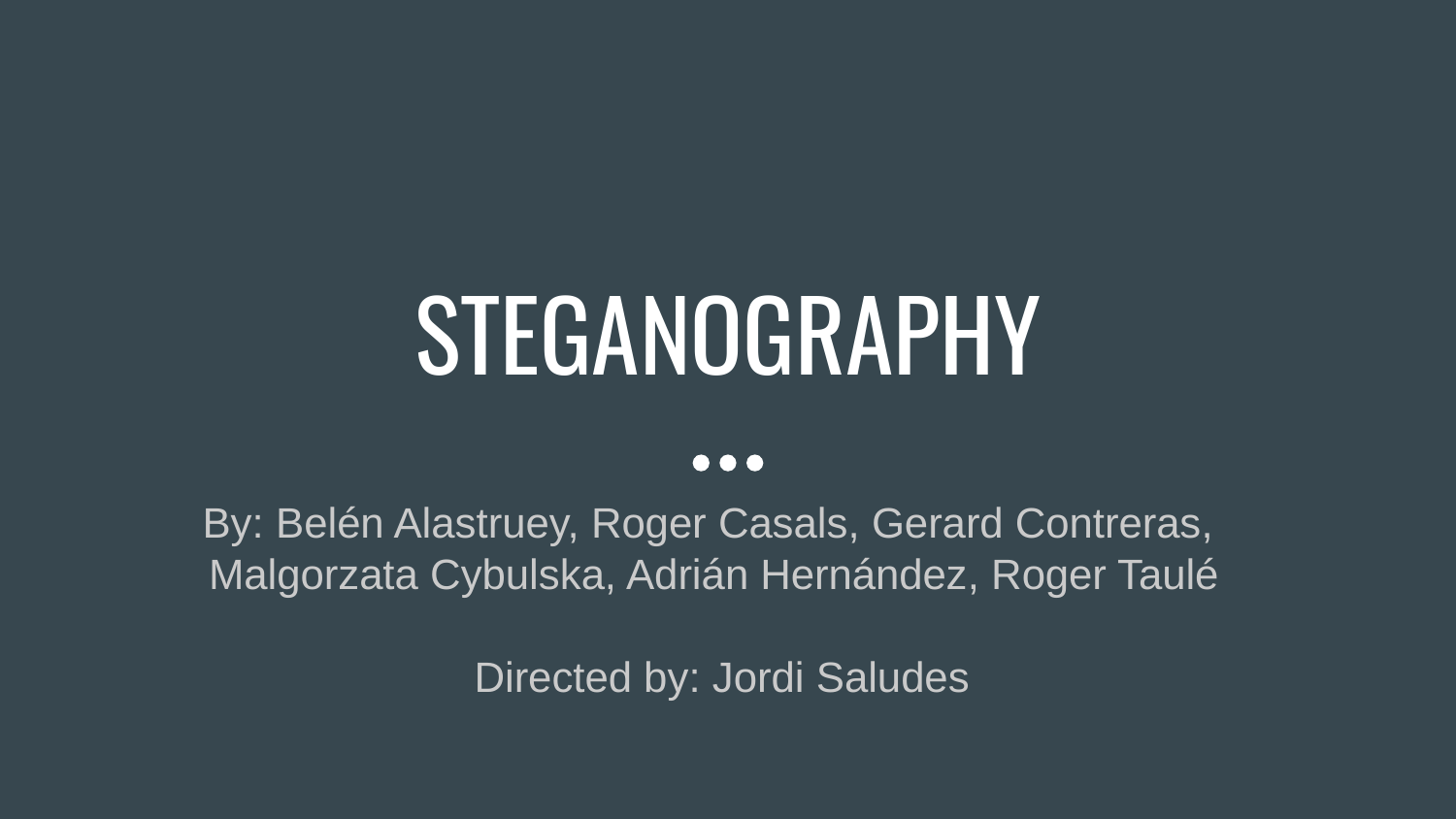

# STEGANOGRAPHY
By: Belén Alastruey, Roger Casals, Gerard Contreras,
Malgorzata Cybulska, Adrián Hernández, Roger Taulé
Directed by: Jordi Saludes